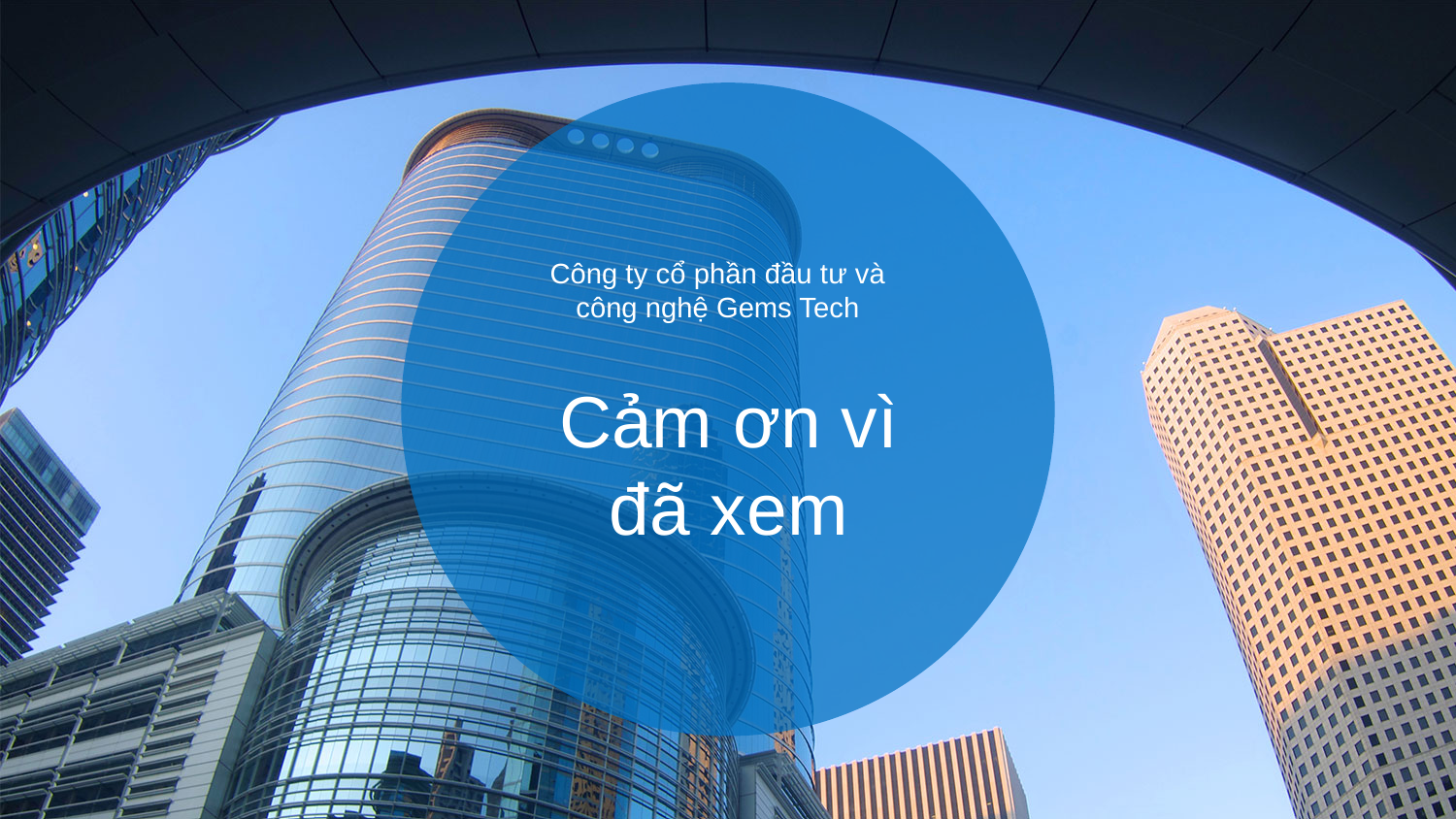

Công ty cổ phần đầu tư và công nghệ Gems Tech
Cảm ơn vì đã xem